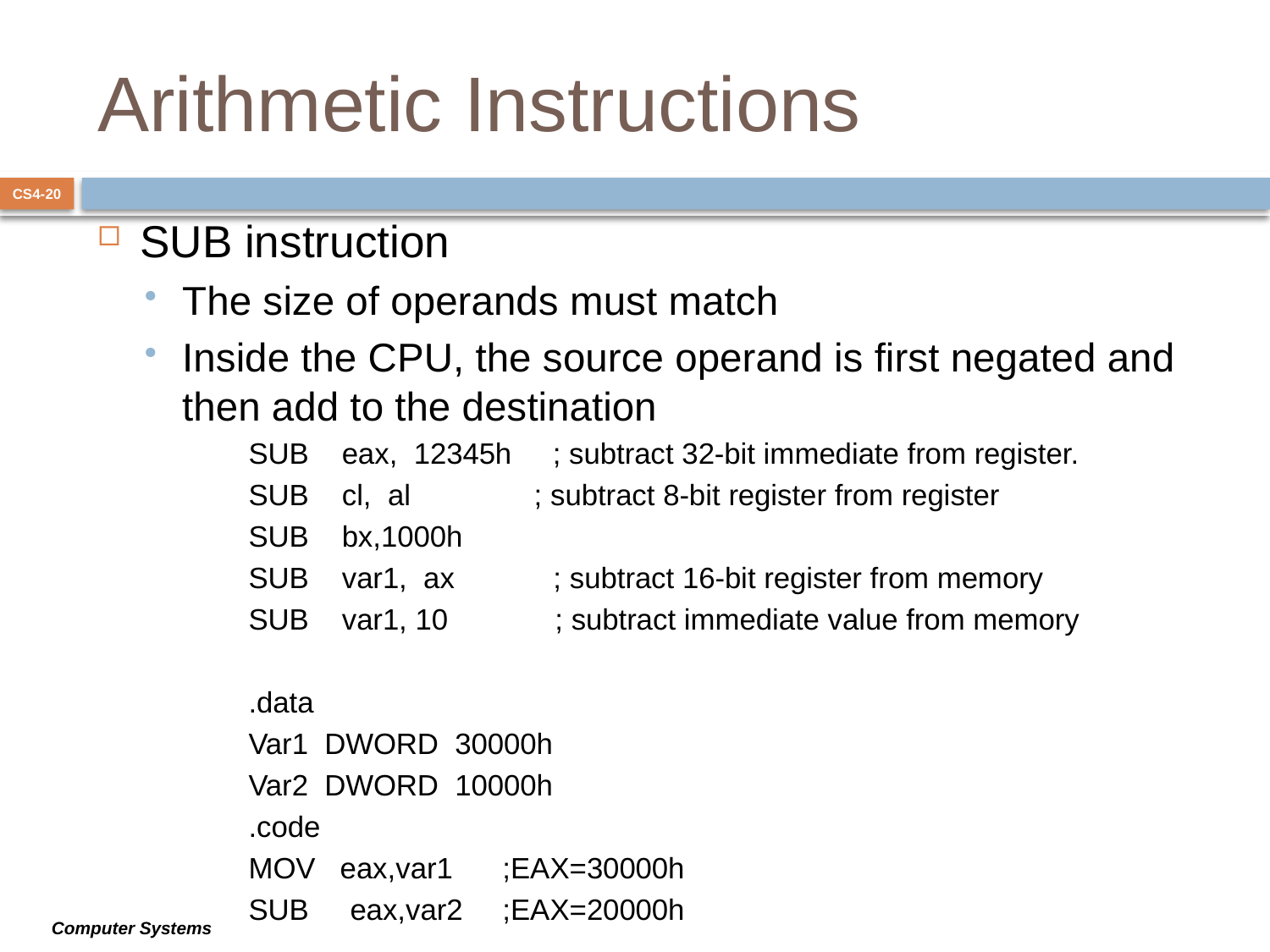

# Arithmetic Instructions
CS4-20
SUB instruction
The size of operands must match
Inside the CPU, the source operand is first negated and then add to the destination
SUB    eax,  12345h     ; subtract 32-bit immediate from register.
SUB    cl,  al               ; subtract 8-bit register from register
SUB    bx,1000h
SUB    var1,  ax            ; subtract 16-bit register from memory
SUB    var1, 10             ; subtract immediate value from memory

.data
Var1  DWORD  30000h
Var2  DWORD  10000h
.code
MOV   eax,var1		;EAX=30000h
SUB     eax,var2		;EAX=20000h